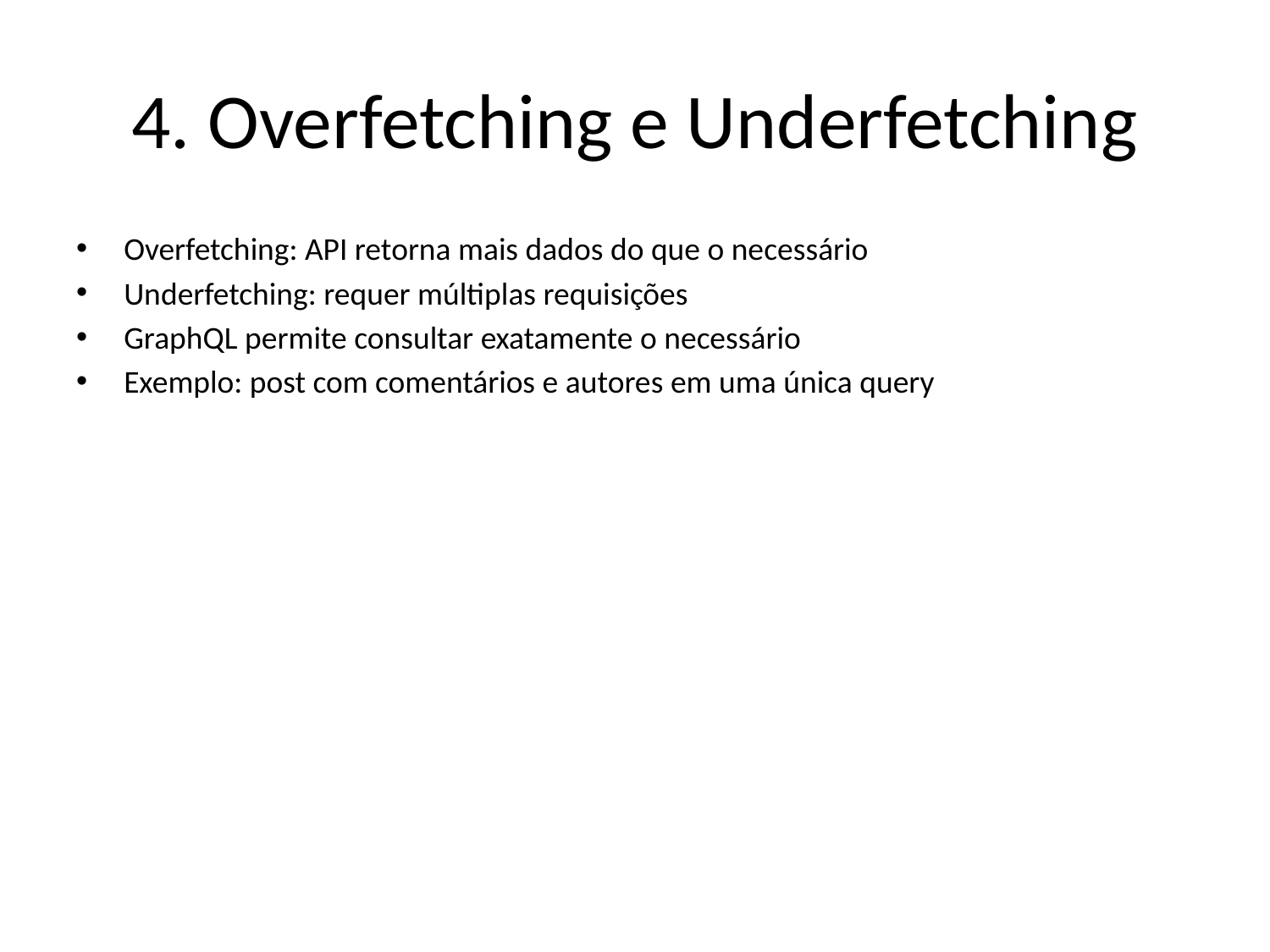

# 4. Overfetching e Underfetching
Overfetching: API retorna mais dados do que o necessário
Underfetching: requer múltiplas requisições
GraphQL permite consultar exatamente o necessário
Exemplo: post com comentários e autores em uma única query